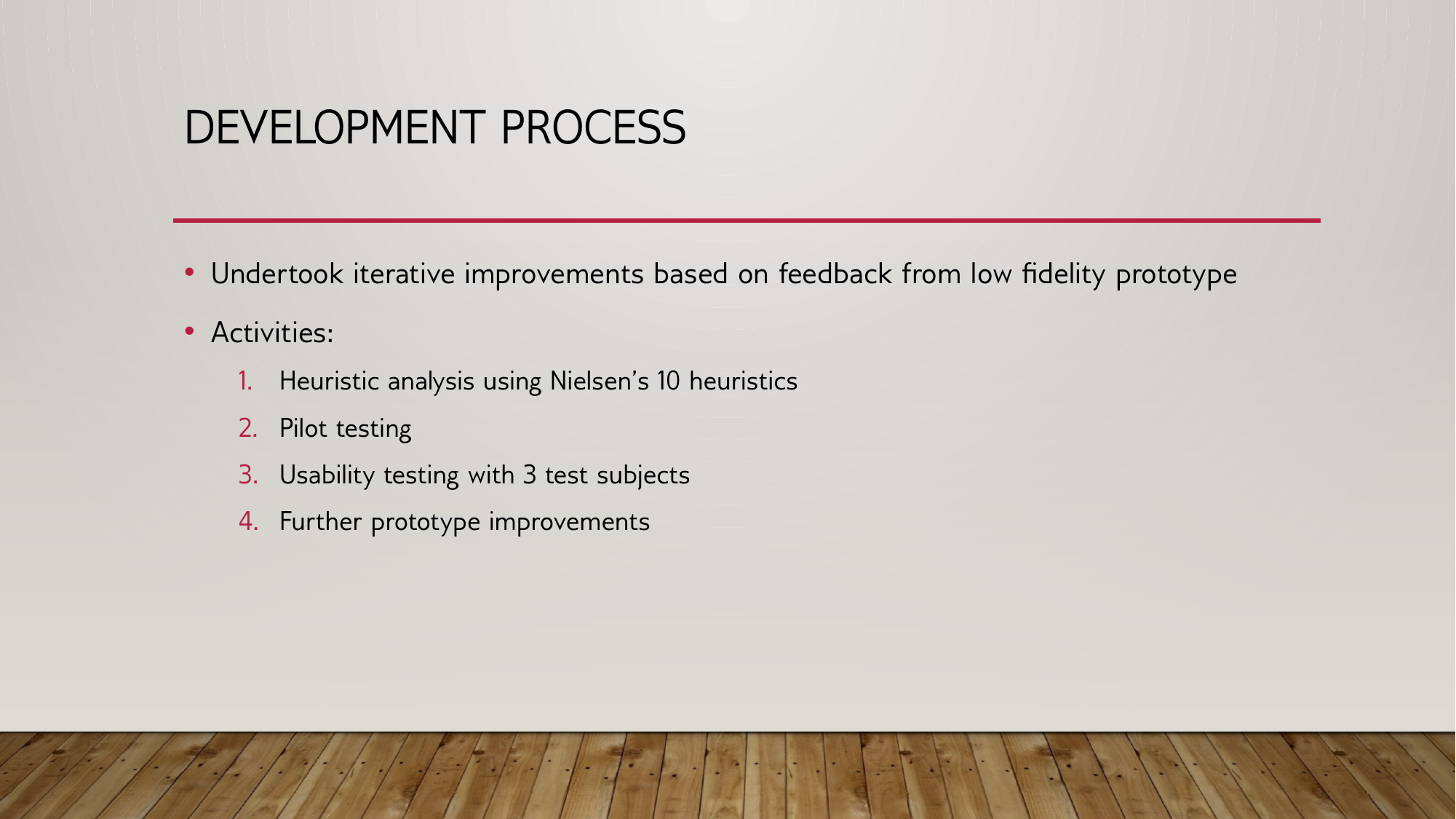

# development process
Undertook iterative improvements based on feedback from low fidelity prototype
Activities:
Heuristic analysis using Nielsen’s 10 heuristics
Pilot testing
Usability testing with 3 test subjects
Further prototype improvements